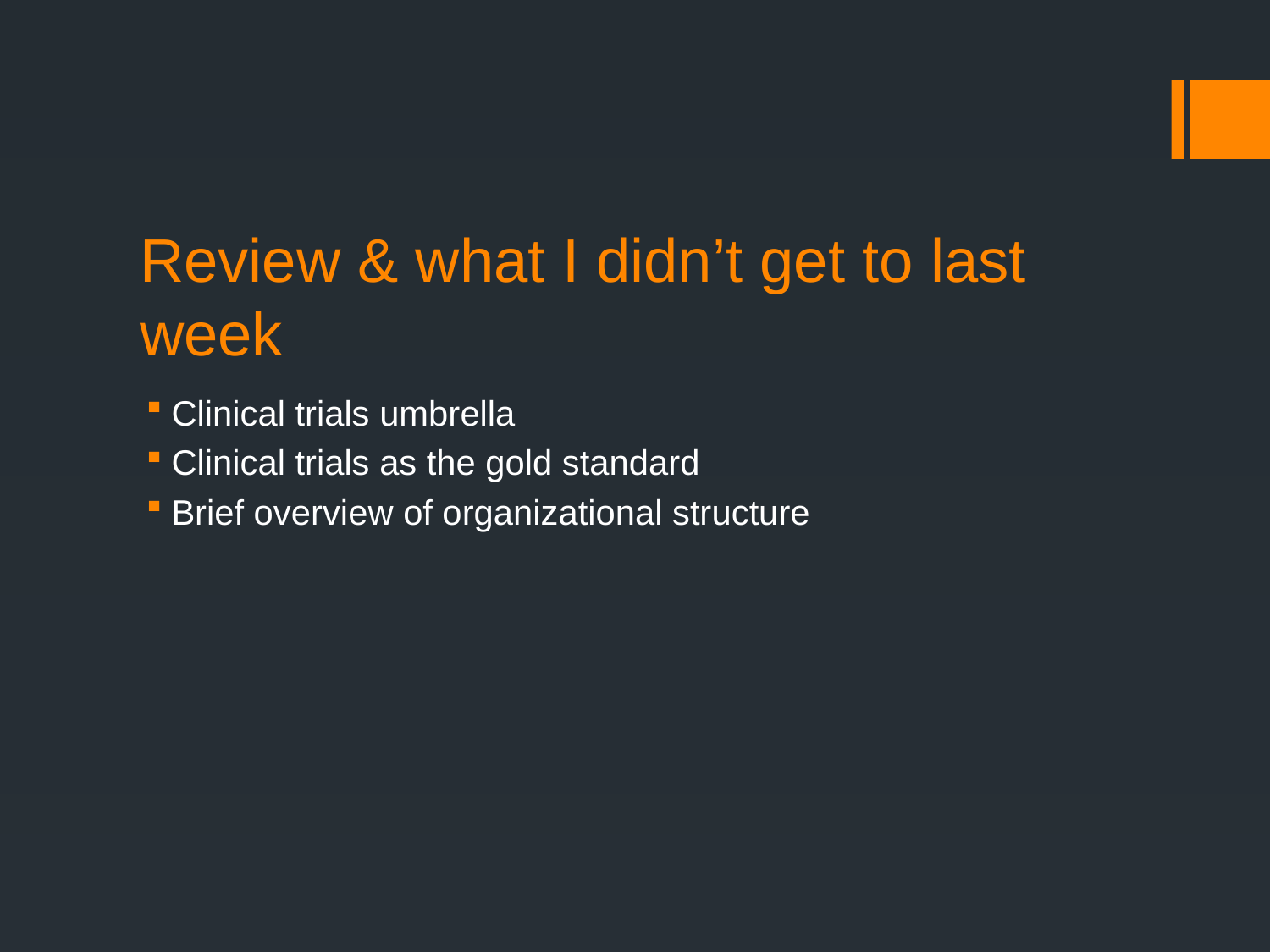

# Review & what I didn’t get to last week
Clinical trials umbrella
Clinical trials as the gold standard
Brief overview of organizational structure